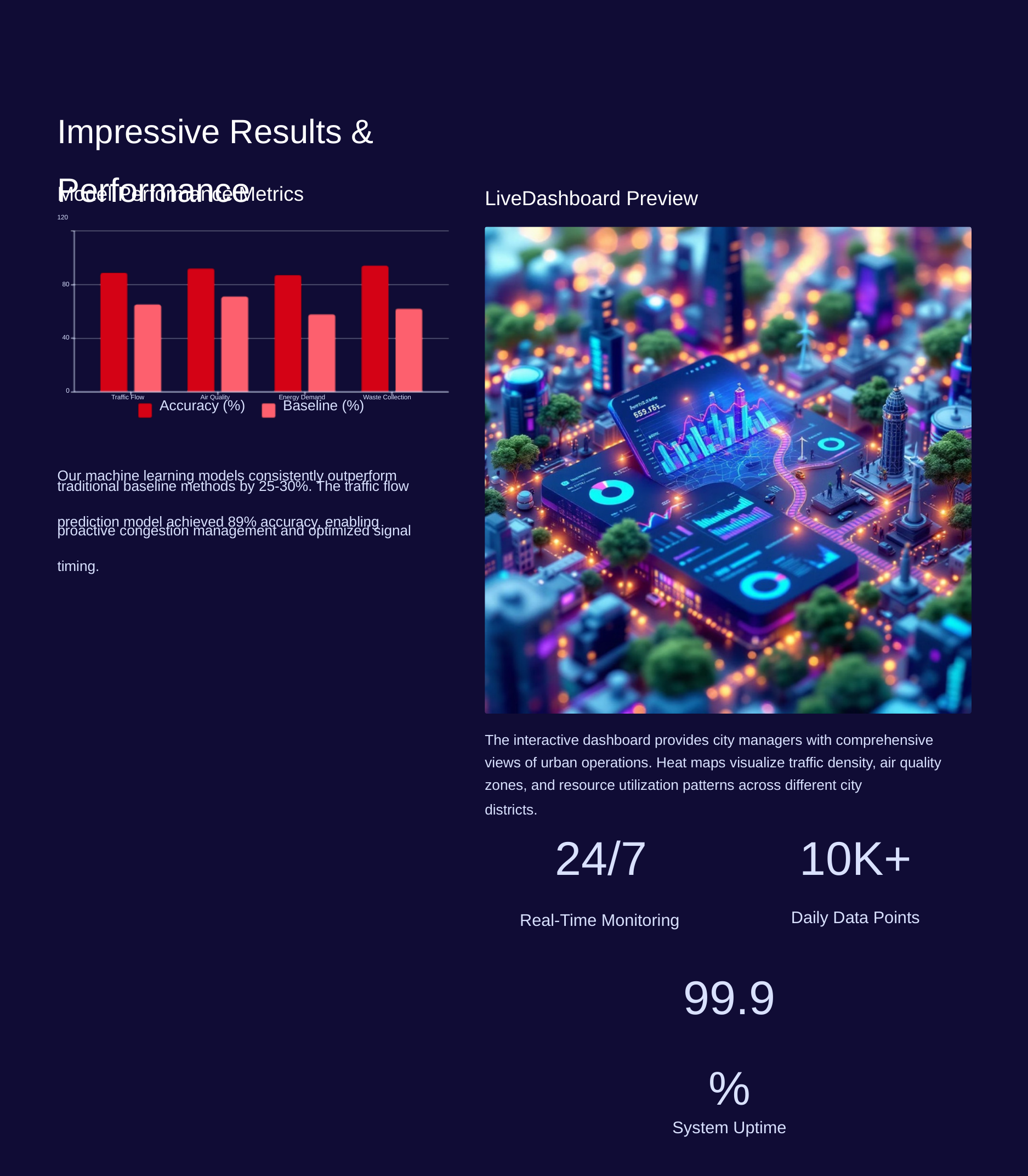

Impressive Results & Performance

LiveDashboard Preview
Model Performance Metrics
120

80
40
0
Traffic Flow
Air Quality
Energy Demand
Waste Collection
Accuracy (%)
Baseline (%)
Our machine learning models consistently outperform
traditional baseline methods by 25-30%. The traffic flow
prediction model achieved 89% accuracy, enabling
proactive congestion management and optimized signal
timing.
The interactive dashboard provides city managers with comprehensive views of urban operations. Heat maps visualize traffic density, air quality zones, and resource utilization patterns across different city
districts.
24/7
10K+
Daily Data Points

Real-Time Monitoring
99.9%
System Uptime